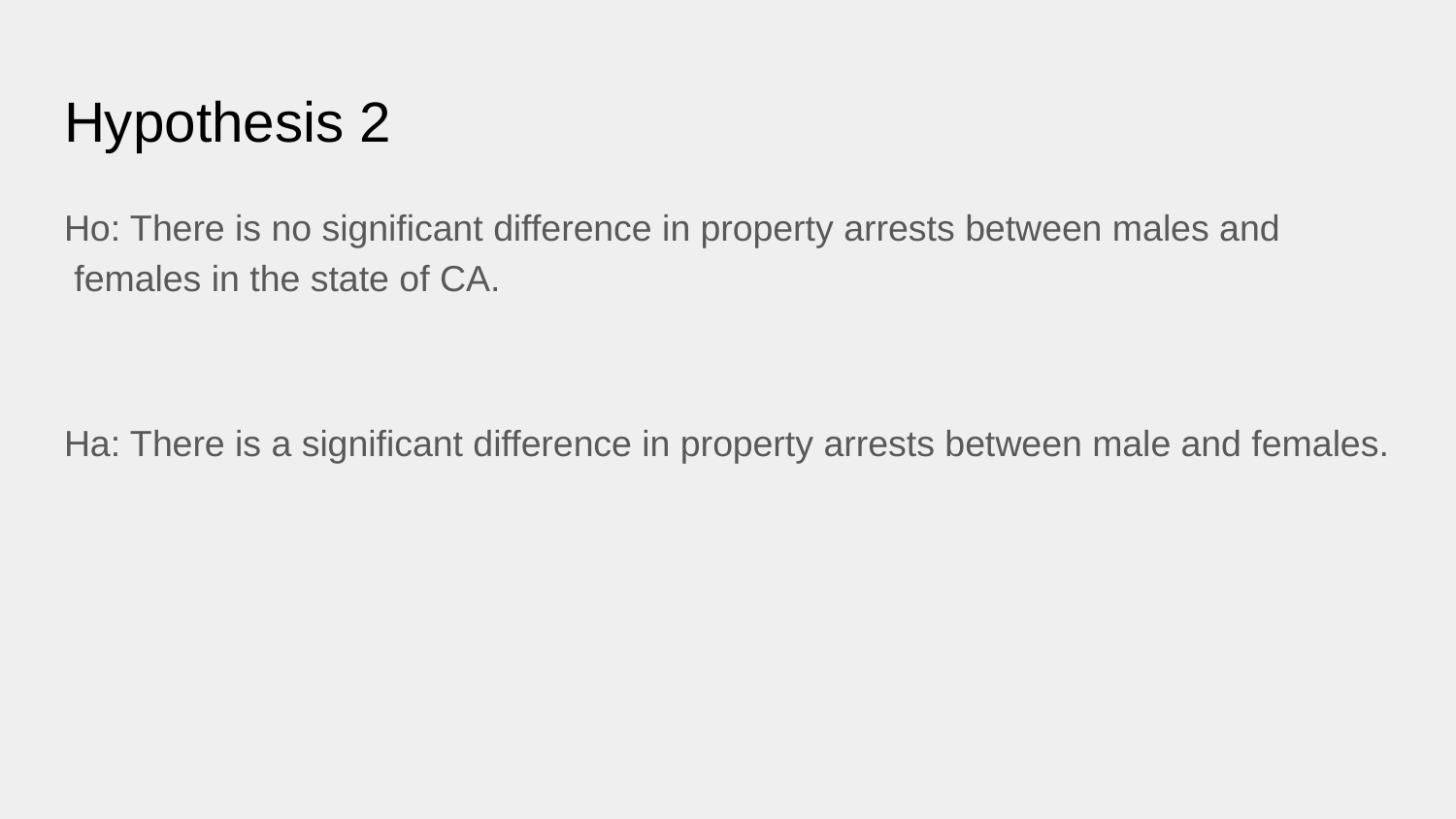

# Hypothesis 2
Ho: There is no significant difference in property arrests between males and            females in the state of CA.

Ha: There is a significant difference in property arrests between male and females.